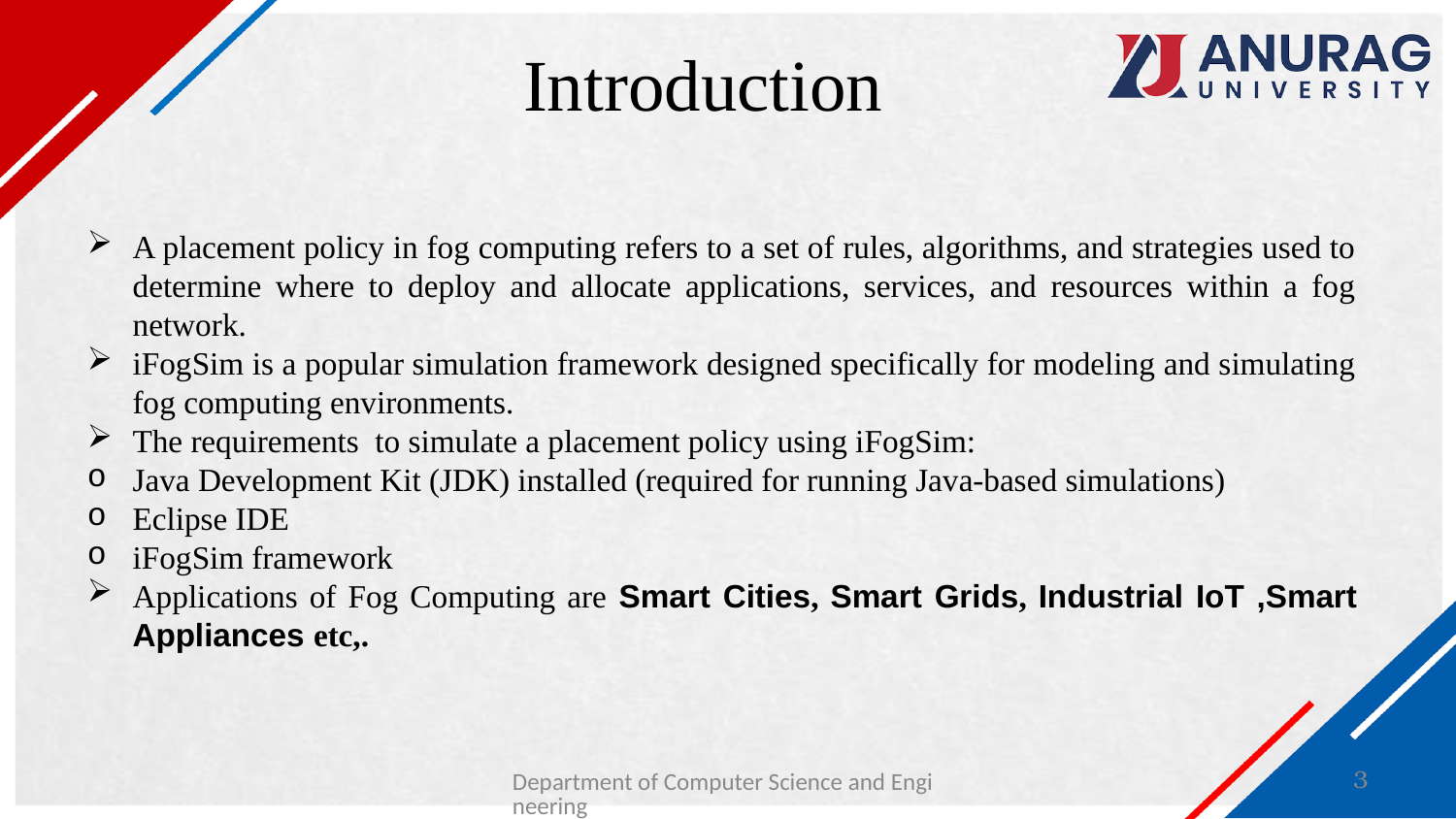

# Introduction

A placement policy in fog computing refers to a set of rules, algorithms, and strategies used to determine where to deploy and allocate applications, services, and resources within a fog network.
iFogSim is a popular simulation framework designed specifically for modeling and simulating fog computing environments.
The requirements  to simulate a placement policy using iFogSim:
Java Development Kit (JDK) installed (required for running Java-based simulations)
Eclipse IDE
iFogSim framework
Applications of Fog Computing are Smart Cities, Smart Grids, Industrial IoT ,Smart Appliances etc,.

Department of Computer Science and Engineering
3